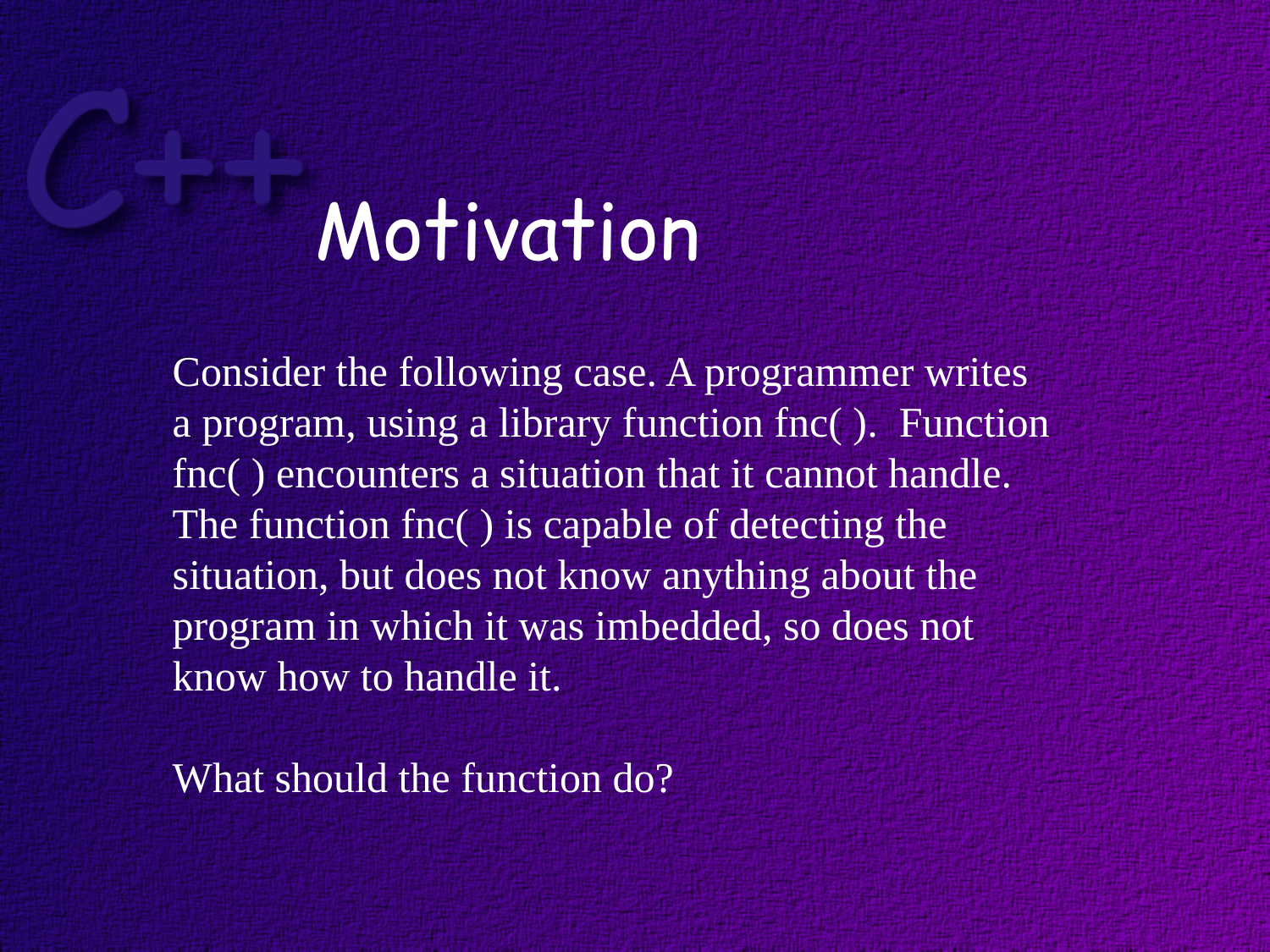

# Motivation
Consider the following case. A programmer writes
a program, using a library function fnc( ).  Function
fnc( ) encounters a situation that it cannot handle.
The function fnc( ) is capable of detecting the
situation, but does not know anything about the
program in which it was imbedded, so does not
know how to handle it.

What should the function do?